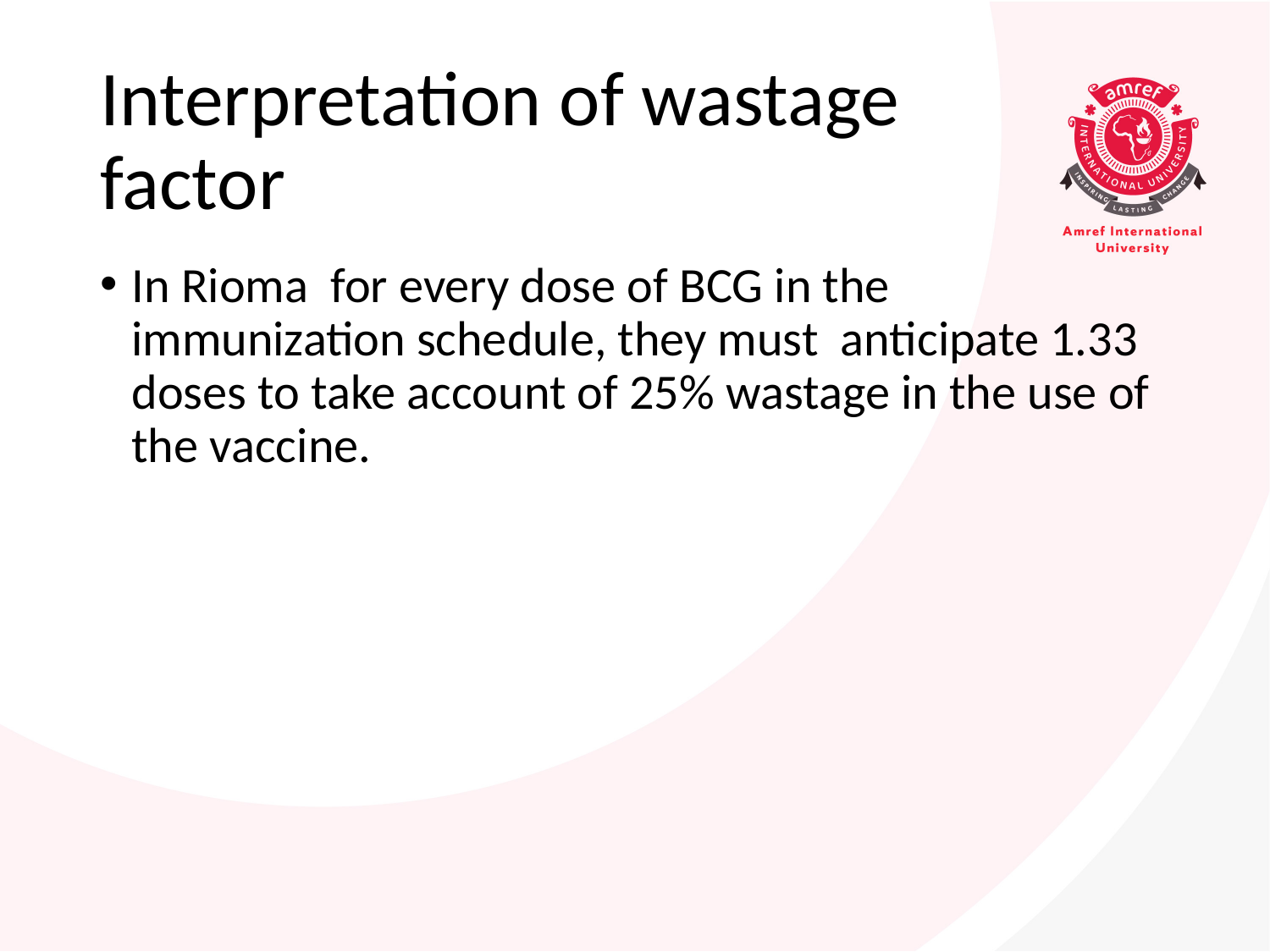

# Interpretation of wastage factor
In Rioma  for every dose of BCG in the immunization schedule, they must  anticipate 1.33 doses to take account of 25% wastage in the use of the vaccine.